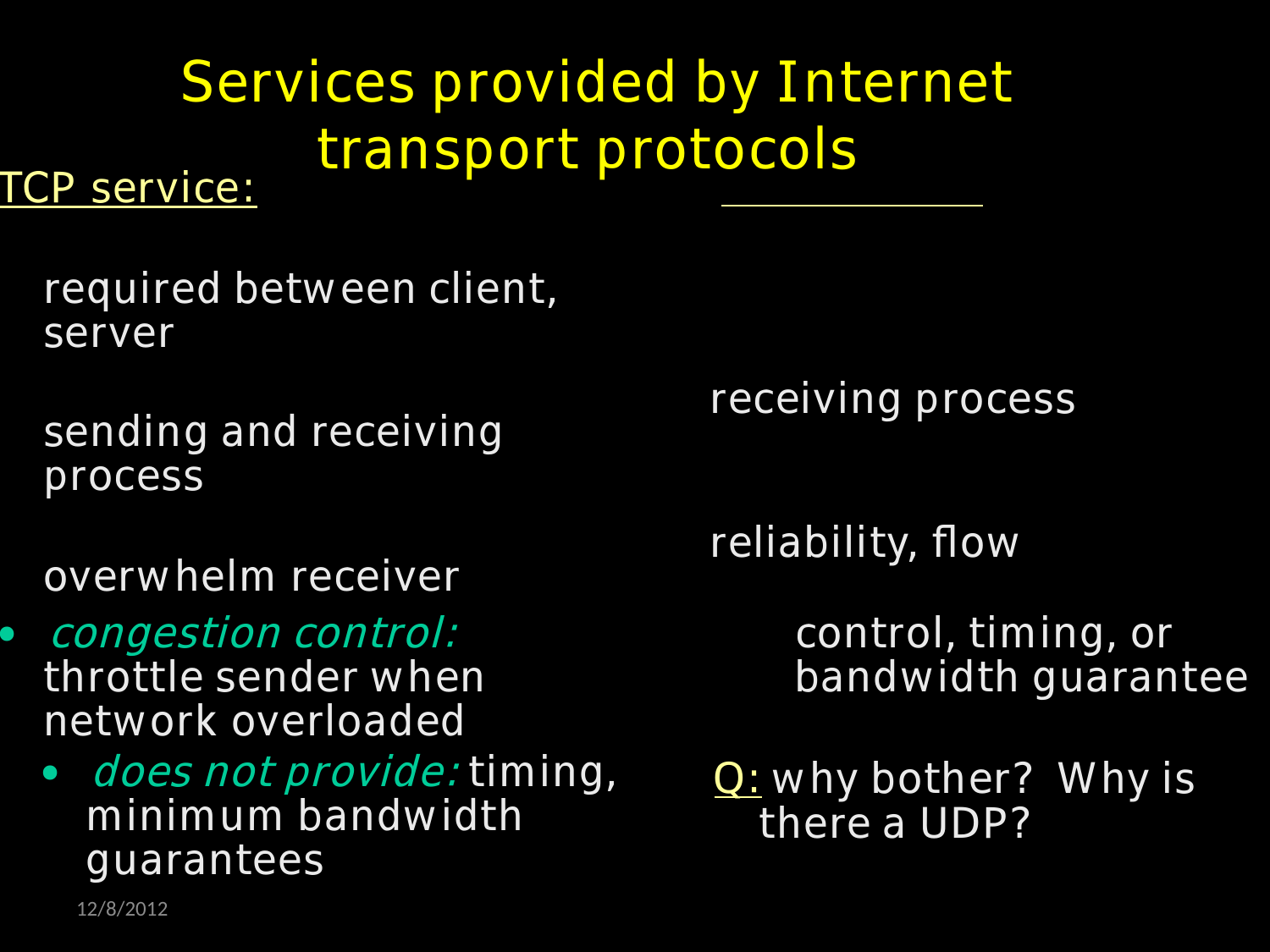

Services provided by Internet
			transport protocols
TCP service:

	required between client,
	server

				receiving process
	sending and receiving
	process

				reliability, flow
	overwhelm receiver
•   congestion control:                                control, timing, or
	throttle sender when                             bandwidth guarantee
	network overloaded

•   does not provide: timing,
	minimum bandwidth
	guarantees
Q: why bother?  Why is
	there a UDP?
12/8/2012